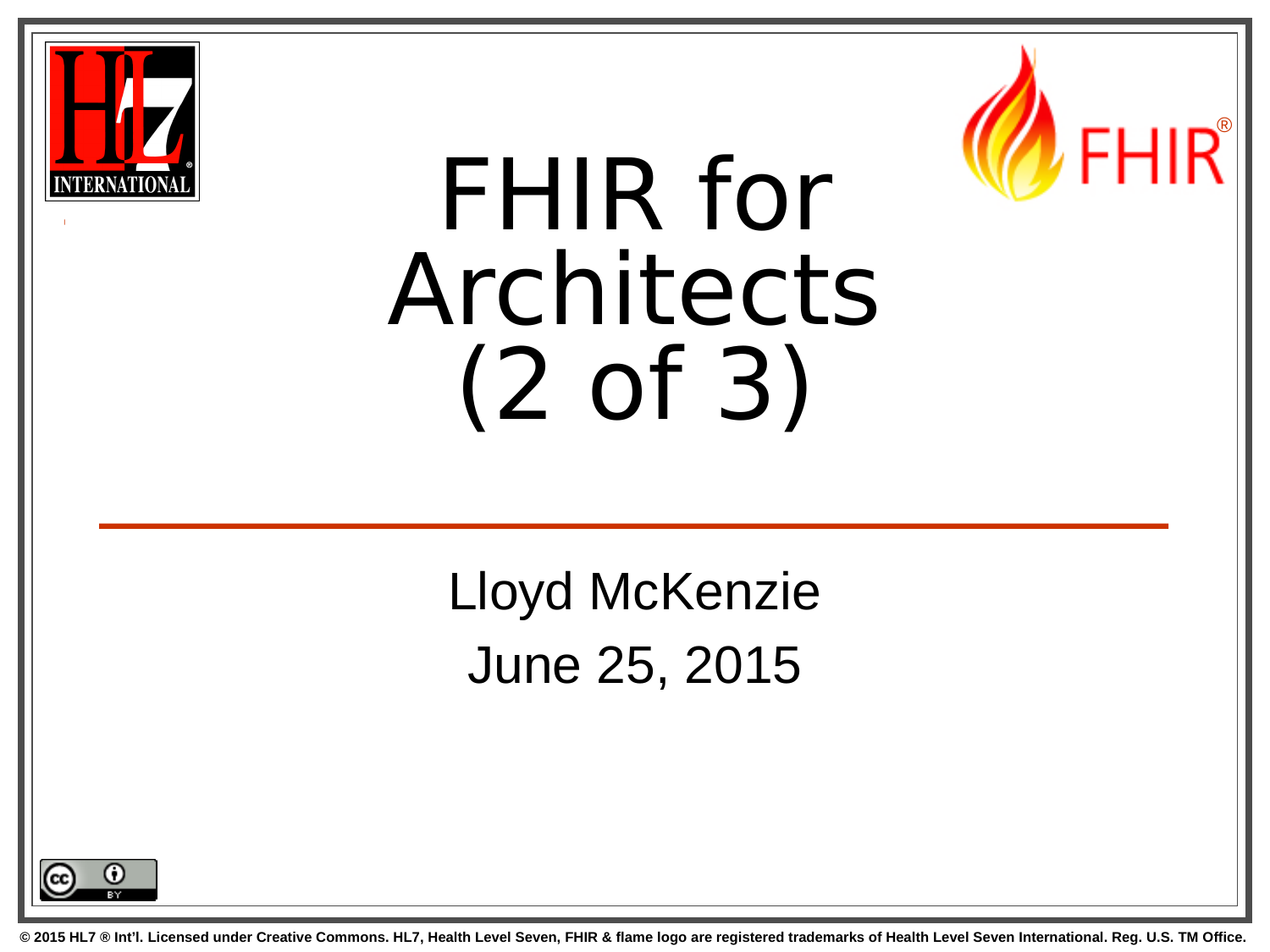

# FHIR for Architects (2 of 3)
Lloyd McKenzie
June 25, 2015